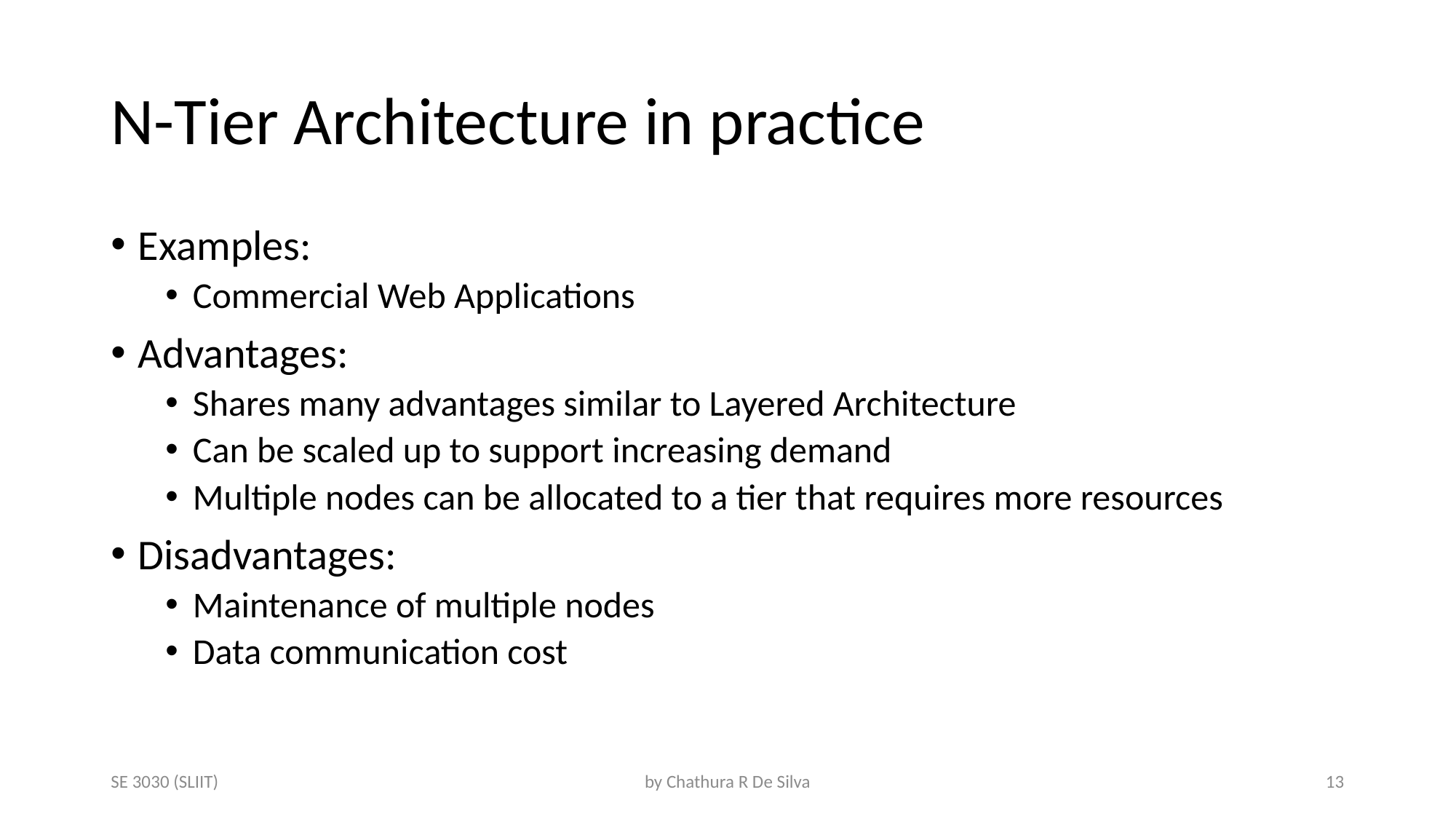

# N-Tier Architecture in practice
Examples:
Commercial Web Applications
Advantages:
Shares many advantages similar to Layered Architecture
Can be scaled up to support increasing demand
Multiple nodes can be allocated to a tier that requires more resources
Disadvantages:
Maintenance of multiple nodes
Data communication cost

SE 3030 (SLIIT)
by Chathura R De Silva
13